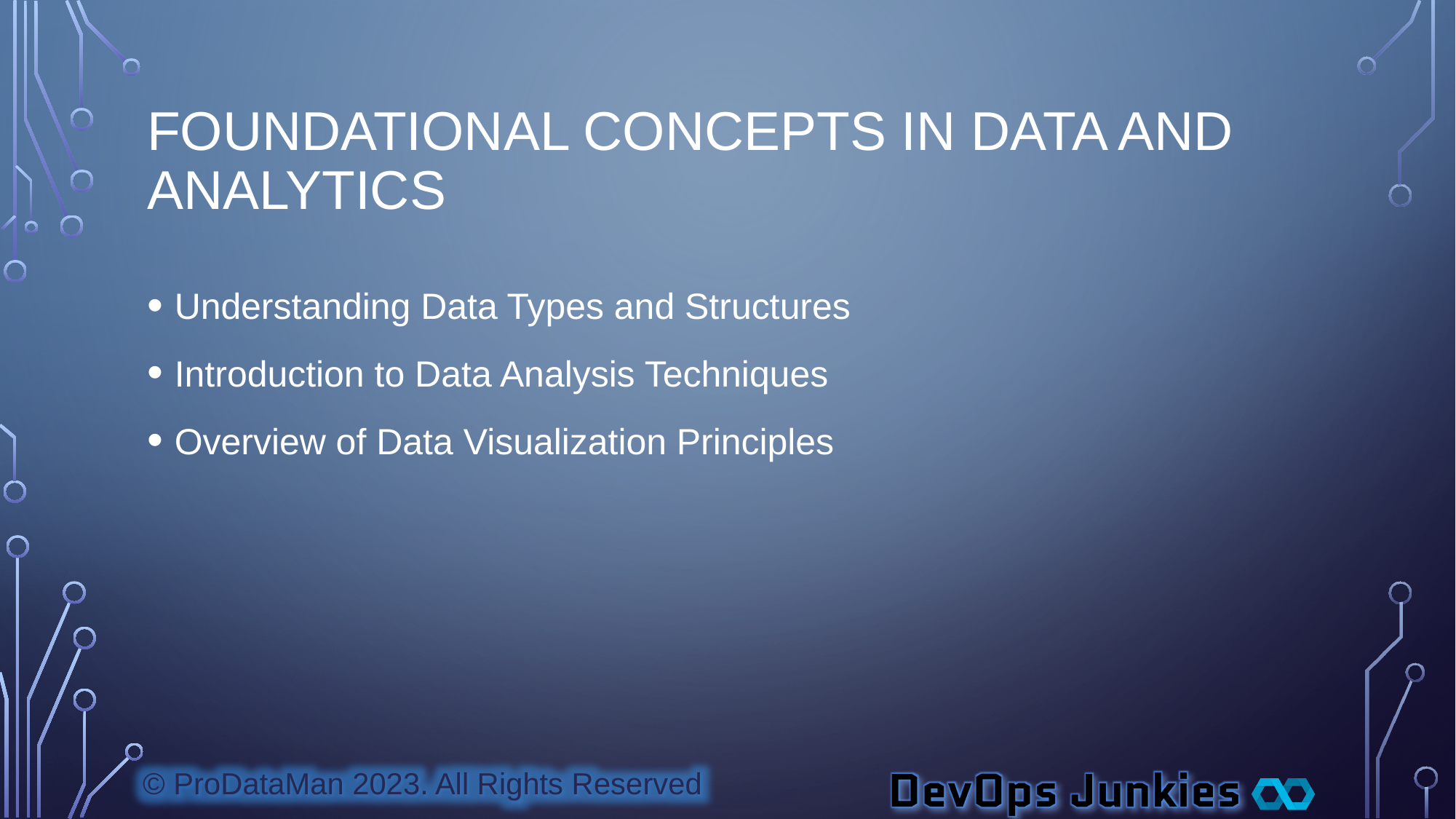

# Foundational Concepts in Data and Analytics
Understanding Data Types and Structures
Introduction to Data Analysis Techniques
Overview of Data Visualization Principles